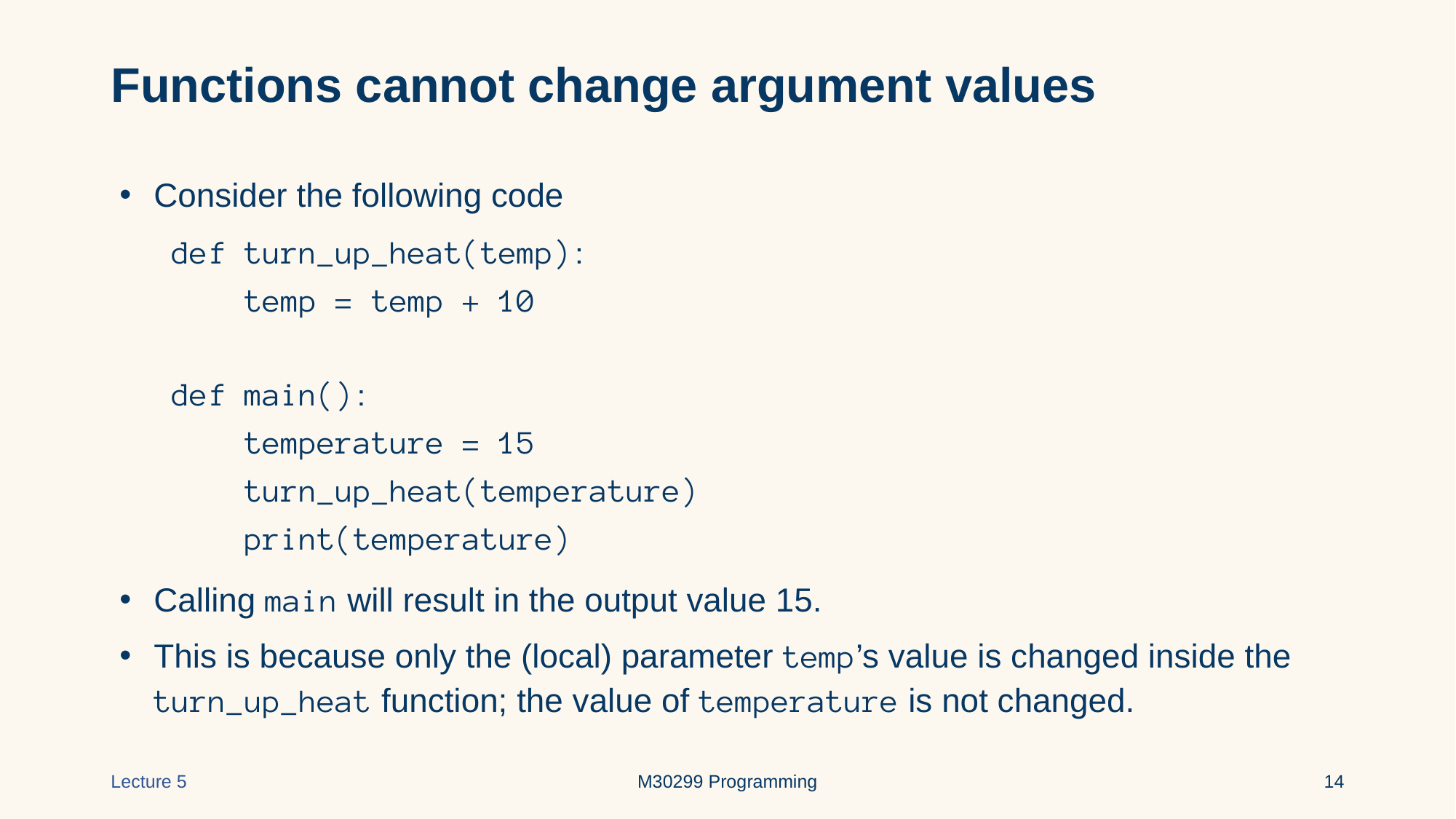

# Functions cannot change argument values
Consider the following code
 def turn_up_heat(temp):
     temp = temp + 10

 def main():
     temperature = 15
     turn_up_heat(temperature)
     print(temperature)
Calling main will result in the output value 15.
This is because only the (local) parameter temp’s value is changed inside the turn_up_heat function; the value of temperature is not changed.
Lecture 5
M30299 Programming
14